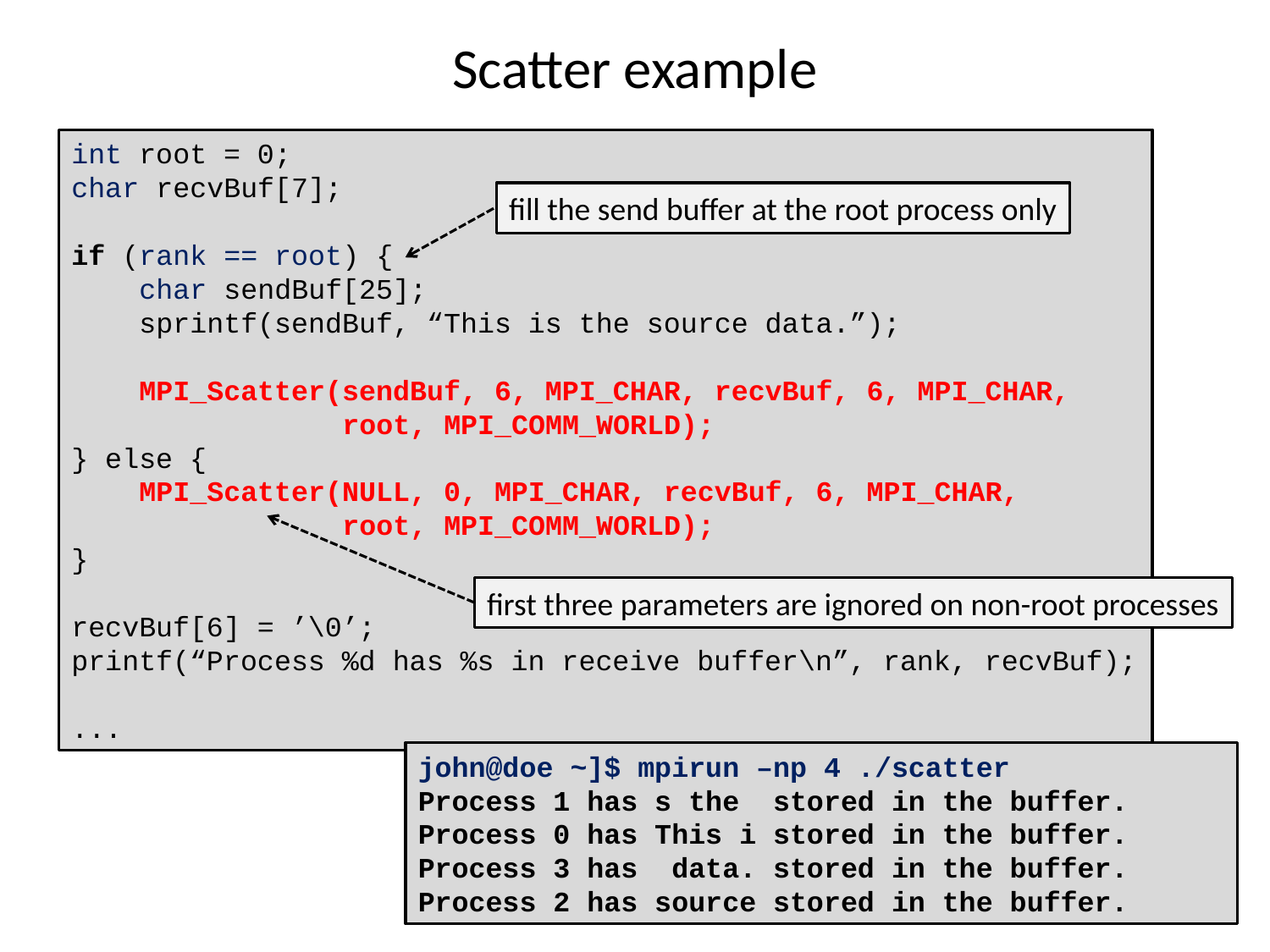

# Scatter example
int root = 0;
char recvBuf[7];

if (rank == root) {
    char sendBuf[25];
    sprintf(sendBuf, “This is the source data.”);

    MPI_Scatter(sendBuf, 6, MPI_CHAR, recvBuf, 6, MPI_CHAR,
                root, MPI_COMM_WORLD);
} else {
    MPI_Scatter(NULL, 0, MPI_CHAR, recvBuf, 6, MPI_CHAR,
                root, MPI_COMM_WORLD);
}

recvBuf[6] = ’\0’;
printf(“Process %d has %s in receive buffer\n”, rank, recvBuf);

...
fill the send buffer at the root process only
first three parameters are ignored on non-root processes
john@doe ~]$ mpirun –np 4 ./scatter
Process 1 has s the  stored in the buffer.
Process 0 has This i stored in the buffer.
Process 3 has  data. stored in the buffer.
Process 2 has source stored in the buffer.